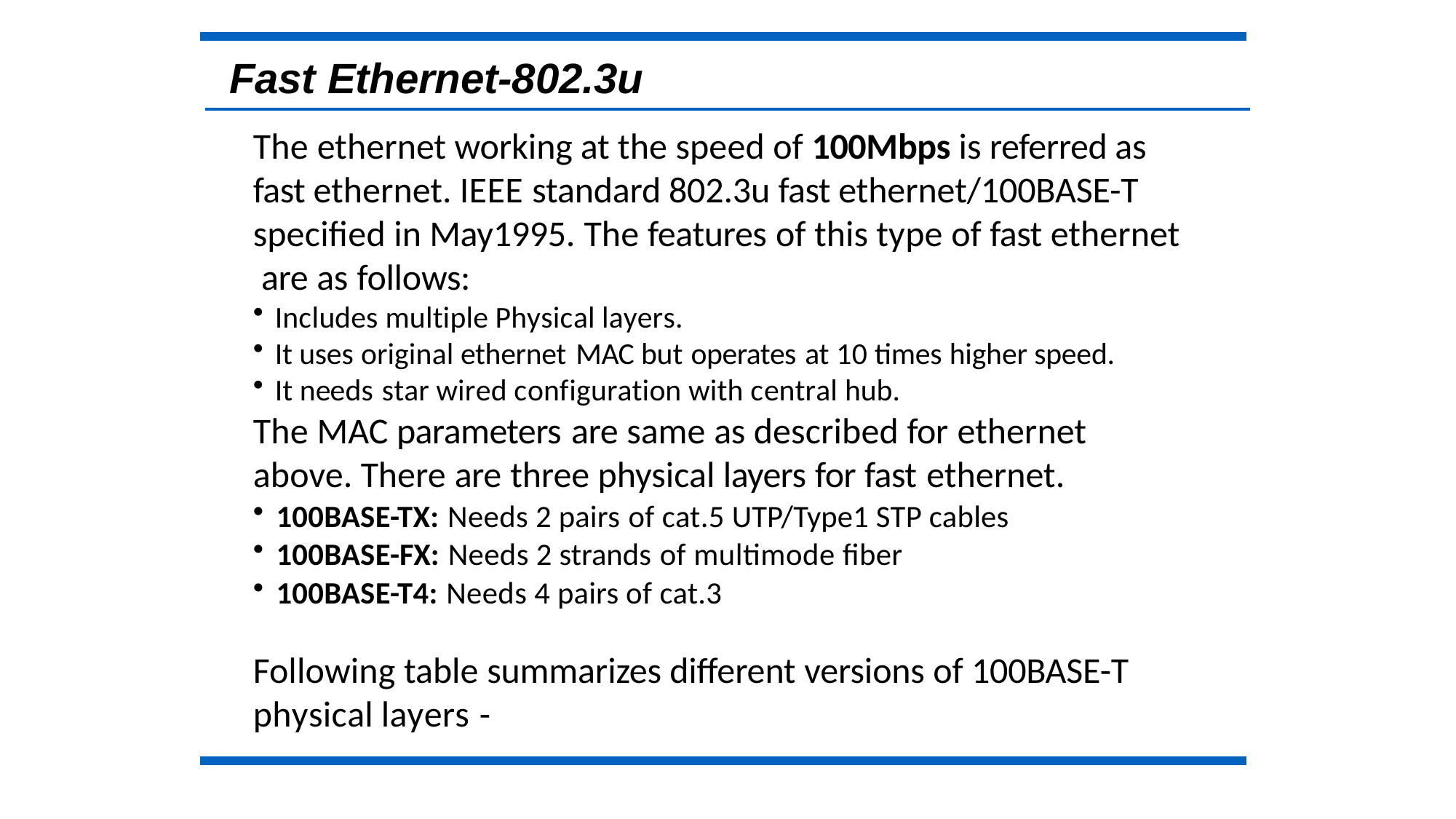

# Fast Ethernet-802.3u

The ethernet working at the speed of 100Mbps is referred as  fast ethernet. IEEE standard 802.3u fast ethernet/100BASE-T  specified in May1995. The features of this type of fast ethernet  are as follows:
Includes multiple Physical layers.
It uses original ethernet MAC but operates at 10 times higher speed.
It needs star wired configuration with central hub.
The MAC parameters are same as described for ethernet
above. There are three physical layers for fast ethernet.
100BASE-TX: Needs 2 pairs of cat.5 UTP/Type1 STP cables
100BASE-FX: Needs 2 strands of multimode fiber
100BASE-T4: Needs 4 pairs of cat.3

Following table summarizes different versions of 100BASE-T
physical layers -